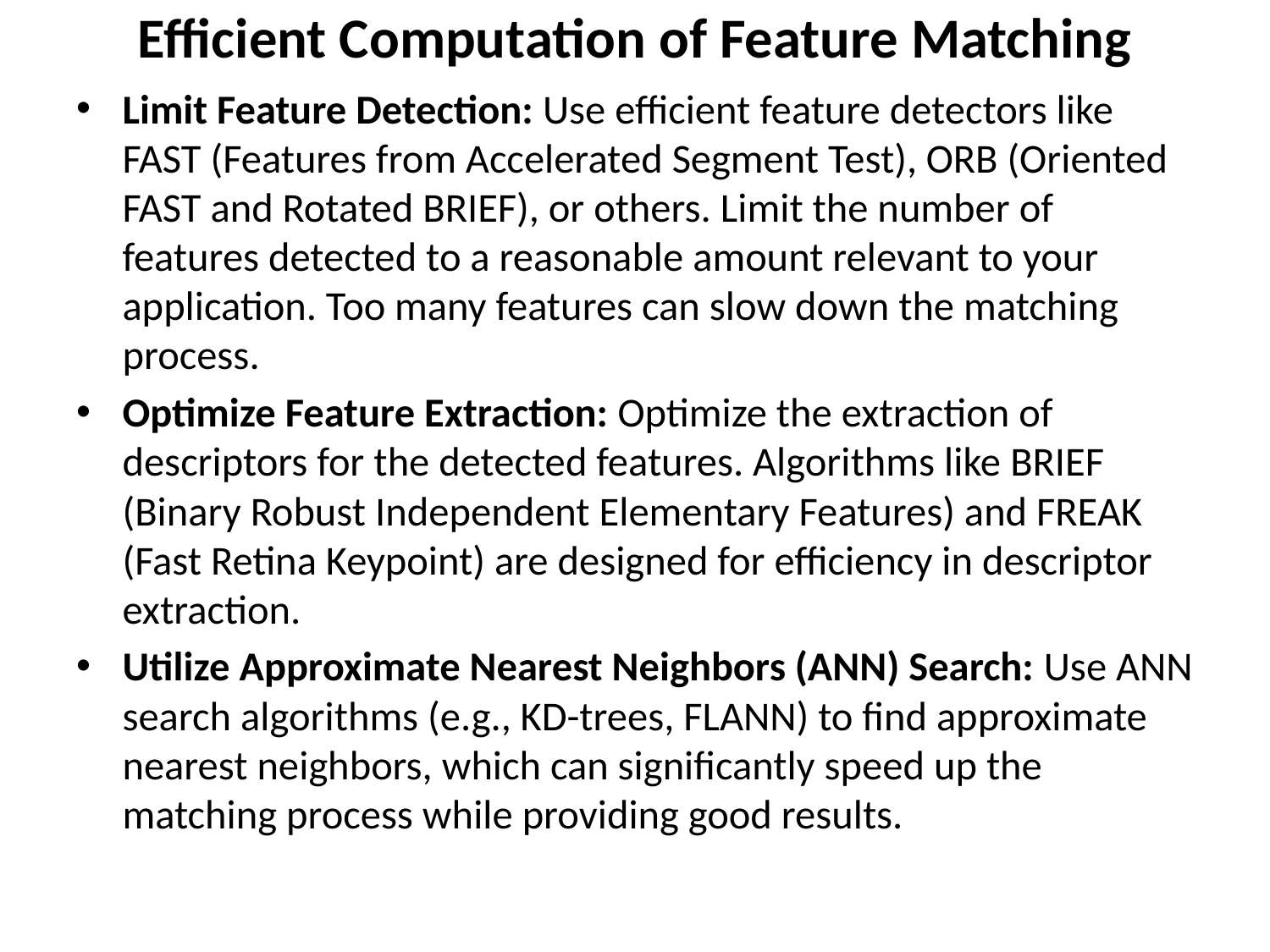

# Efficient Computation of Feature Matching
Limit Feature Detection: Use efficient feature detectors like FAST (Features from Accelerated Segment Test), ORB (Oriented FAST and Rotated BRIEF), or others. Limit the number of features detected to a reasonable amount relevant to your application. Too many features can slow down the matching process.
Optimize Feature Extraction: Optimize the extraction of descriptors for the detected features. Algorithms like BRIEF (Binary Robust Independent Elementary Features) and FREAK (Fast Retina Keypoint) are designed for efficiency in descriptor extraction.
Utilize Approximate Nearest Neighbors (ANN) Search: Use ANN search algorithms (e.g., KD-trees, FLANN) to find approximate nearest neighbors, which can significantly speed up the matching process while providing good results.